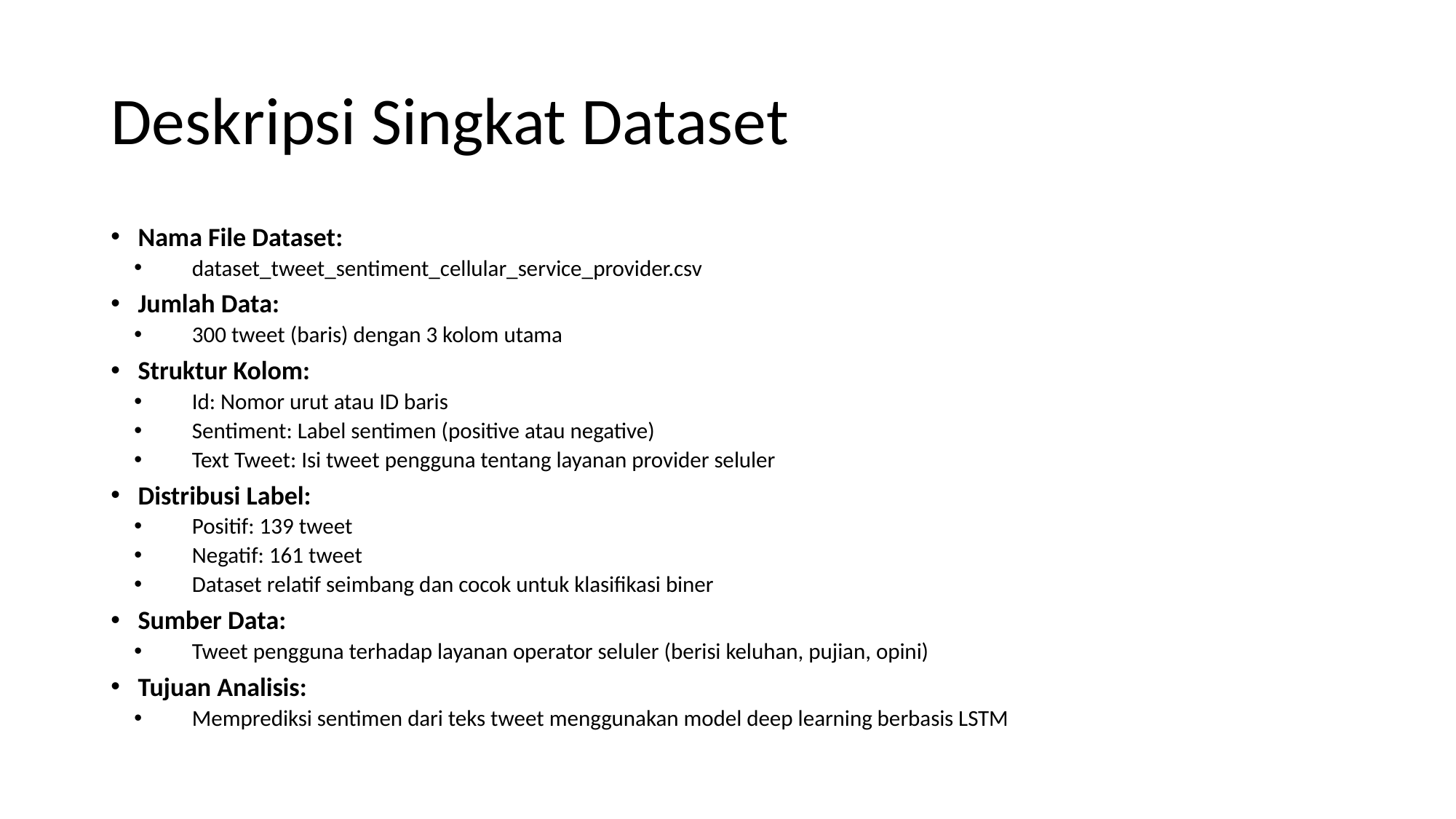

# Deskripsi Singkat Dataset
Nama File Dataset:
dataset_tweet_sentiment_cellular_service_provider.csv
Jumlah Data:
300 tweet (baris) dengan 3 kolom utama
Struktur Kolom:
Id: Nomor urut atau ID baris
Sentiment: Label sentimen (positive atau negative)
Text Tweet: Isi tweet pengguna tentang layanan provider seluler
Distribusi Label:
Positif: 139 tweet
Negatif: 161 tweet
Dataset relatif seimbang dan cocok untuk klasifikasi biner
Sumber Data:
Tweet pengguna terhadap layanan operator seluler (berisi keluhan, pujian, opini)
Tujuan Analisis:
Memprediksi sentimen dari teks tweet menggunakan model deep learning berbasis LSTM